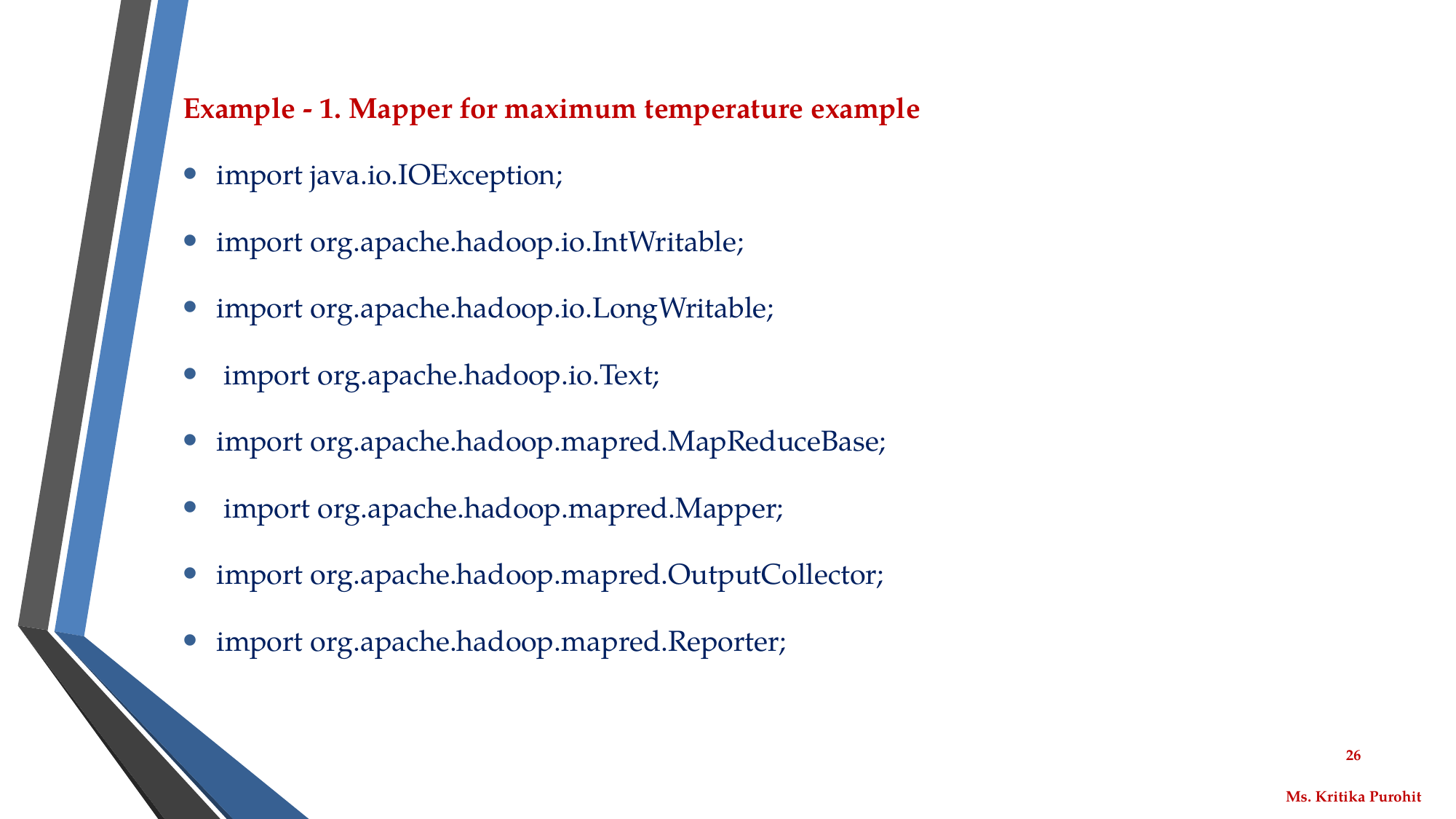

Example - 1. Mapper for maximum temperature example
import java.io.IOException;
import org.apache.hadoop.io.IntWritable;
import org.apache.hadoop.io.LongWritable;
 import org.apache.hadoop.io.Text;
import org.apache.hadoop.mapred.MapReduceBase;
 import org.apache.hadoop.mapred.Mapper;
import org.apache.hadoop.mapred.OutputCollector;
import org.apache.hadoop.mapred.Reporter;

26
Ms. Kritika Purohit